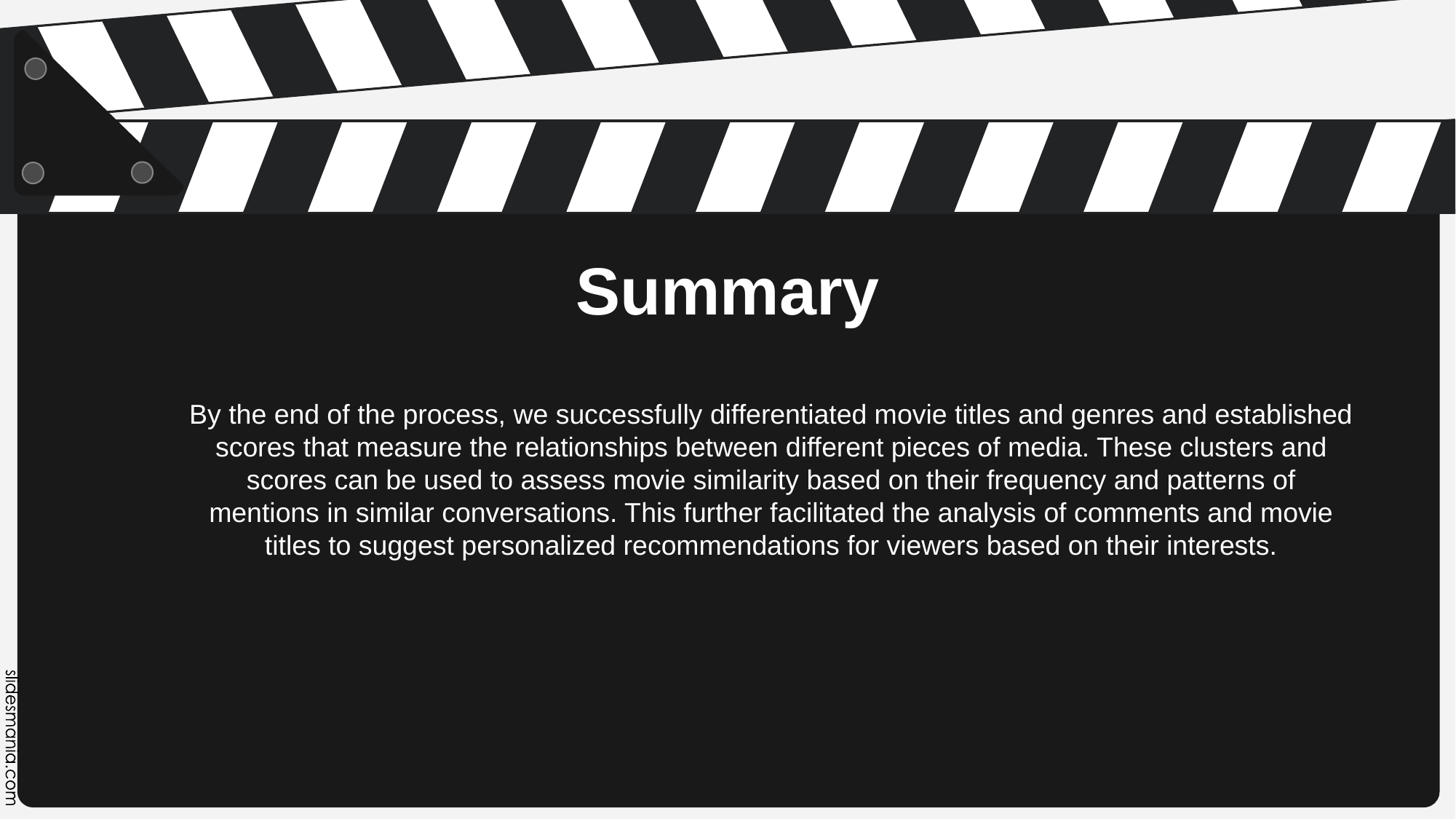

# Summary
By the end of the process, we successfully differentiated movie titles and genres and established scores that measure the relationships between different pieces of media. These clusters and scores can be used to assess movie similarity based on their frequency and patterns of mentions in similar conversations. This further facilitated the analysis of comments and movie titles to suggest personalized recommendations for viewers based on their interests.